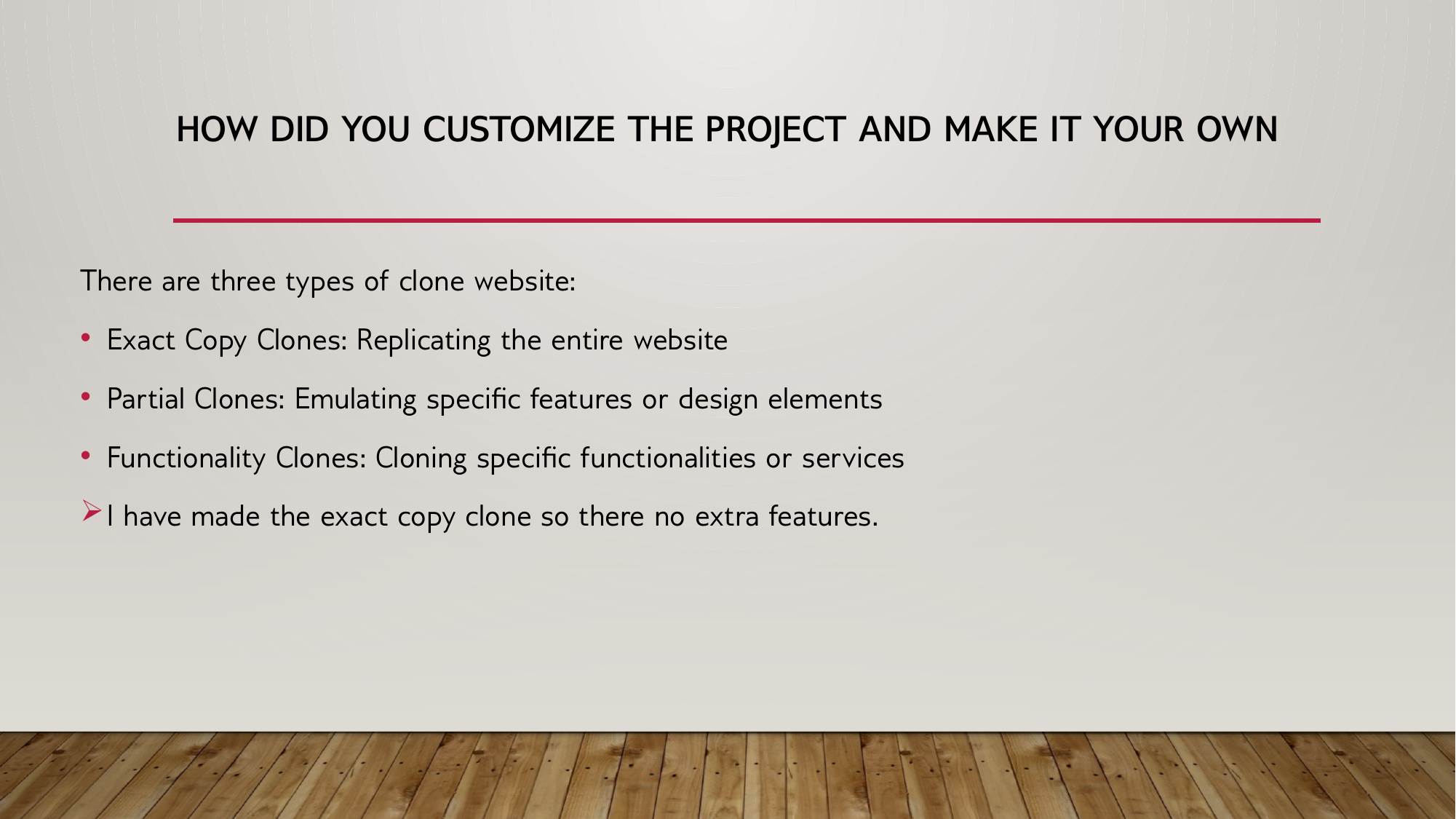

# How did you customize the project and make it your own
There are three types of clone website:
Exact Copy Clones: Replicating the entire website
Partial Clones: Emulating specific features or design elements
Functionality Clones: Cloning specific functionalities or services
I have made the exact copy clone so there no extra features.